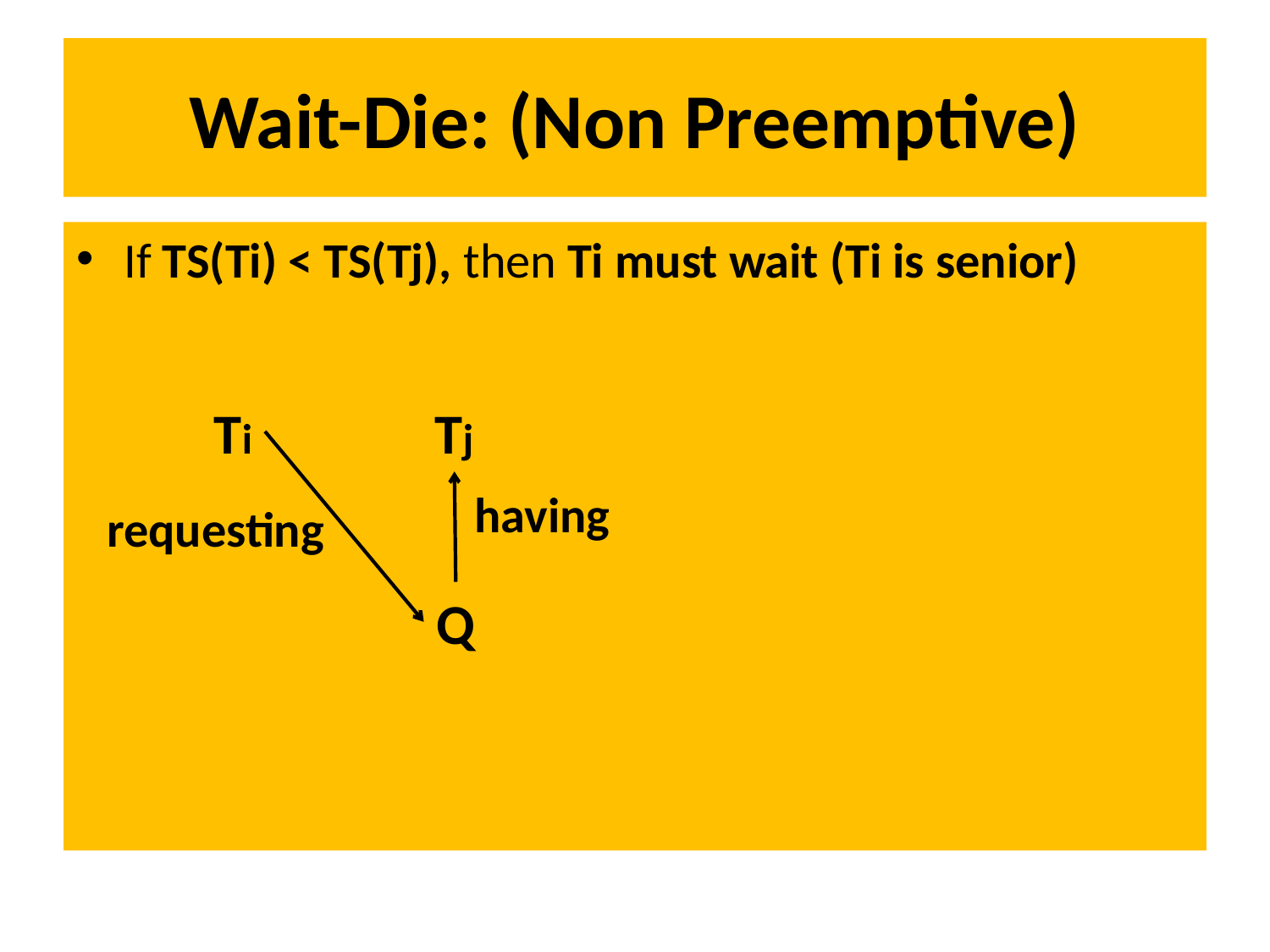

# Wait-Die: (Non Preemptive)
If TS(Ti) < TS(Tj), then Ti must wait (Ti is senior)

Ti
Tj
having
 requesting
Q